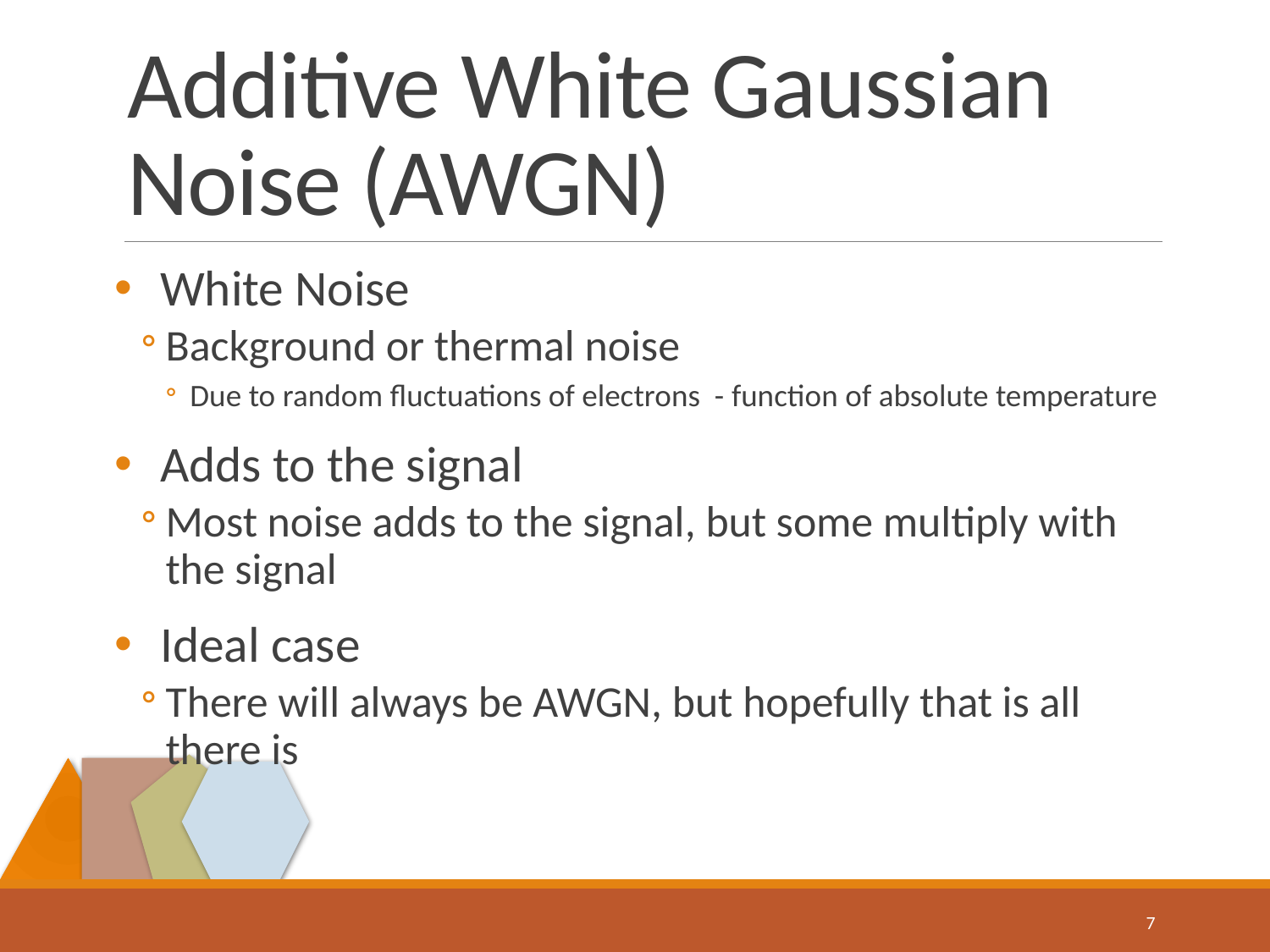

# Additive White Gaussian Noise (AWGN)
White Noise
Background or thermal noise
Due to random fluctuations of electrons  - function of absolute temperature
Adds to the signal
Most noise adds to the signal, but some multiply with the signal
Ideal case
There will always be AWGN, but hopefully that is all there is
7